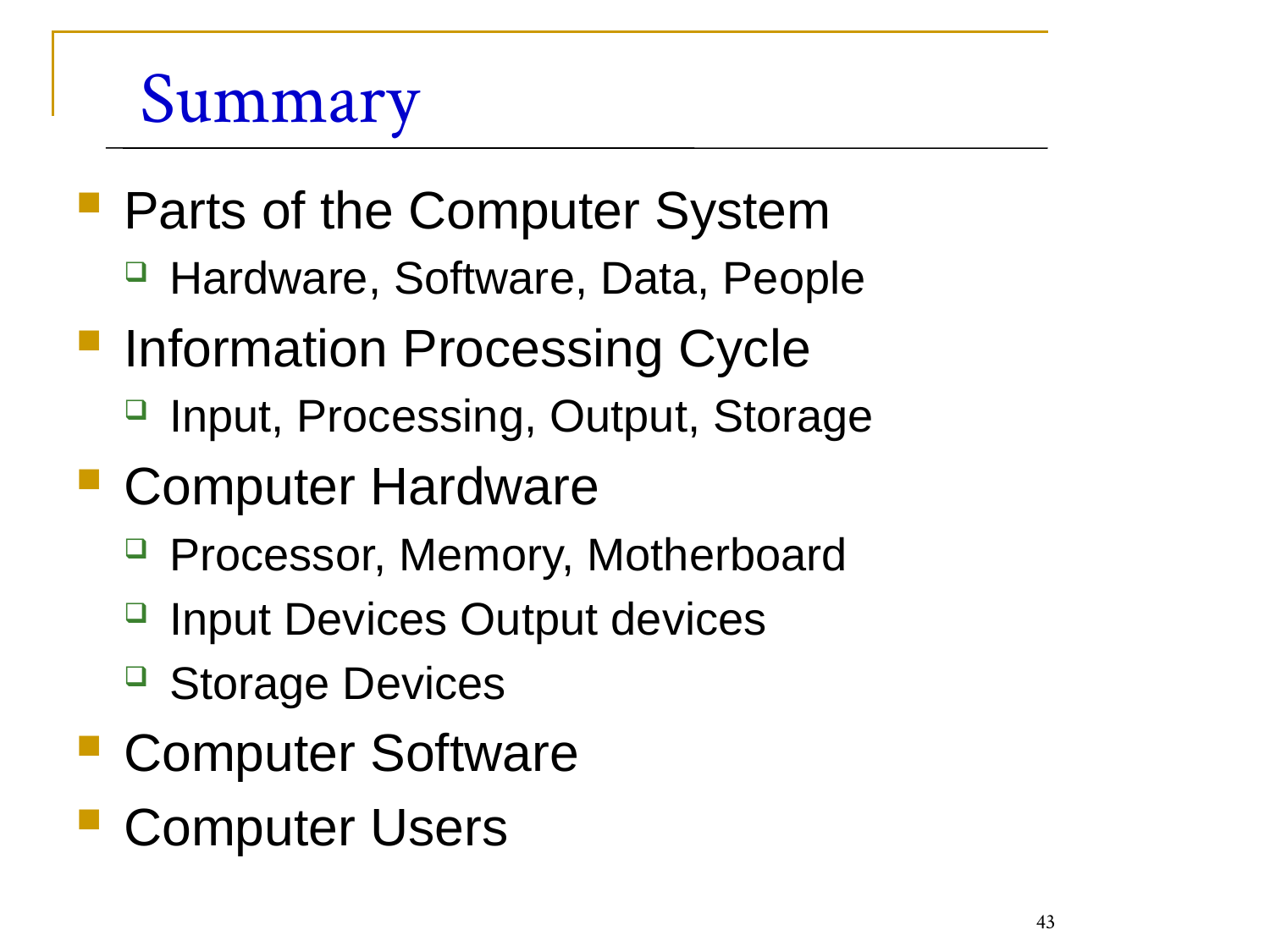

Summary
Parts of the Computer System
Hardware, Software, Data, People
Information Processing Cycle
Input, Processing, Output, Storage
Computer Hardware
Processor, Memory, Motherboard
Input Devices Output devices
Storage Devices
Computer Software
Computer Users

43